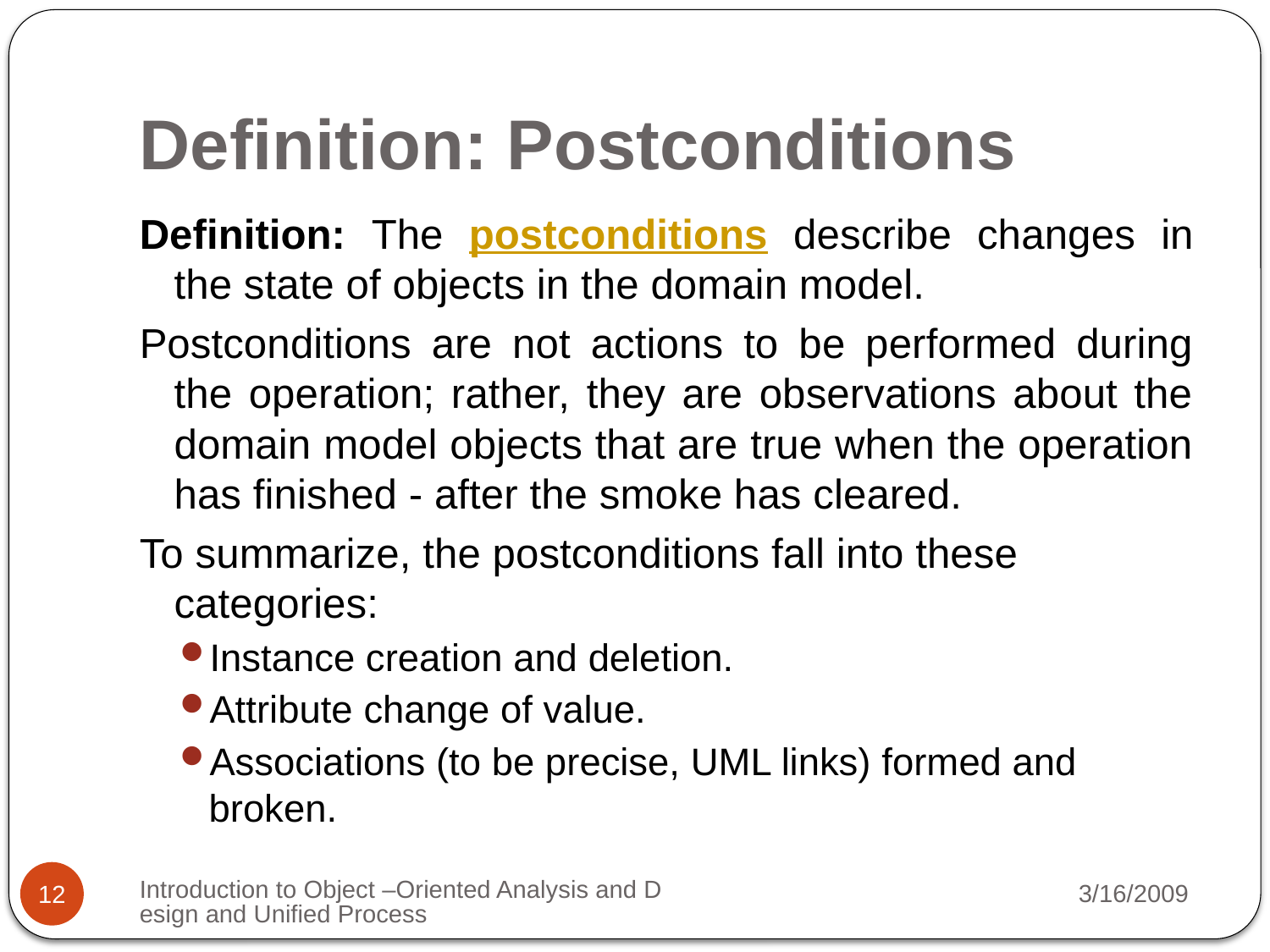

# Definition: Postconditions
Definition: The postconditions describe changes in the state of objects in the domain model.
Postconditions are not actions to be performed during the operation; rather, they are observations about the domain model objects that are true when the operation has finished - after the smoke has cleared.
To summarize, the postconditions fall into these categories:
Instance creation and deletion.
Attribute change of value.
Associations (to be precise, UML links) formed and broken.

Introduction to Object –Oriented Analysis and Design and Unified Process
3/16/2009
12